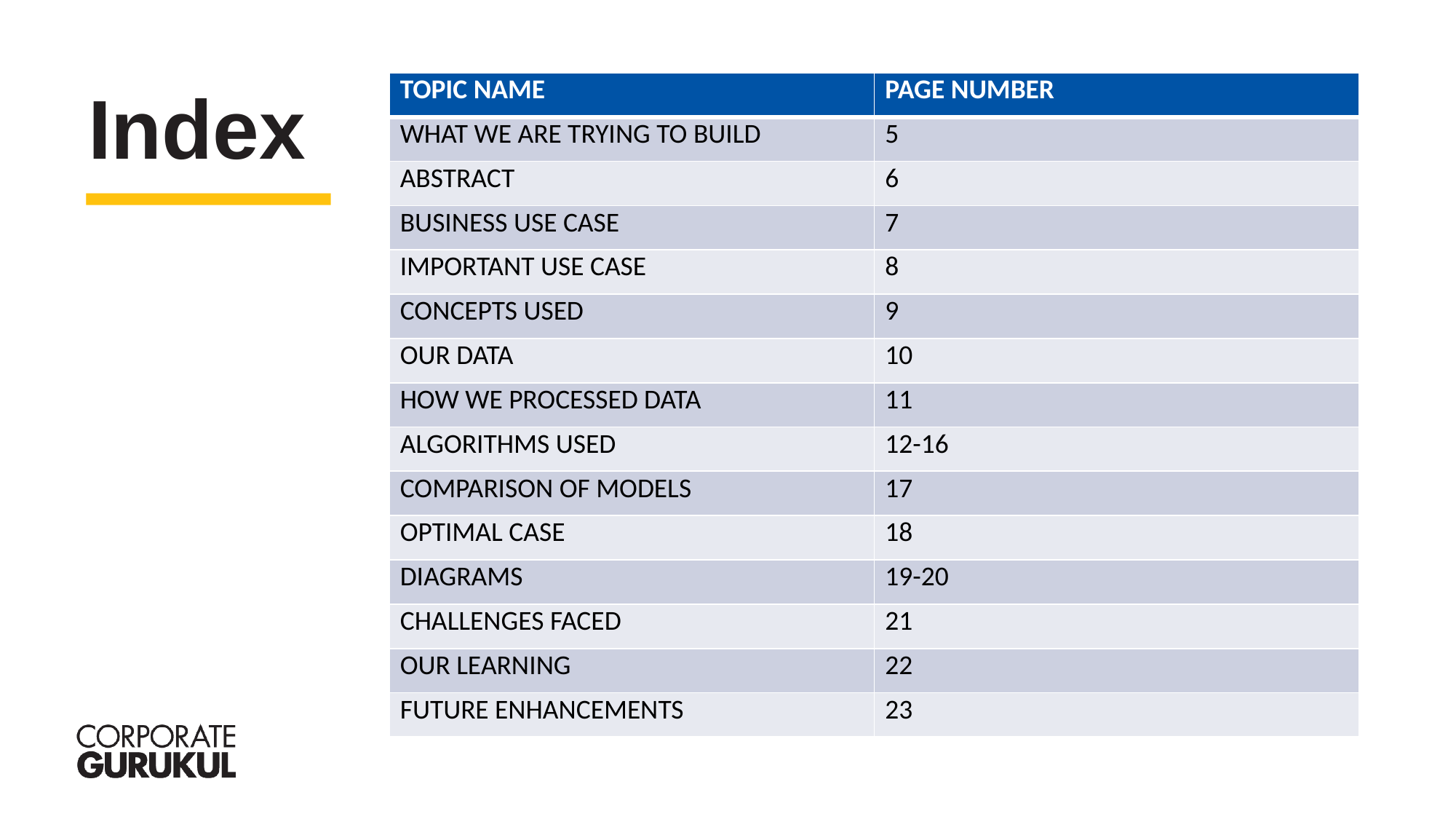

| TOPIC NAME | PAGE NUMBER |
| --- | --- |
| WHAT WE ARE TRYING TO BUILD | 5 |
| ABSTRACT | 6 |
| BUSINESS USE CASE | 7 |
| IMPORTANT USE CASE | 8 |
| CONCEPTS USED | 9 |
| OUR DATA | 10 |
| HOW WE PROCESSED DATA | 11 |
| ALGORITHMS USED | 12-16 |
| COMPARISON OF MODELS | 17 |
| OPTIMAL CASE | 18 |
| DIAGRAMS | 19-20 |
| CHALLENGES FACED | 21 |
| OUR LEARNING | 22 |
| FUTURE ENHANCEMENTS | 23 |
Index